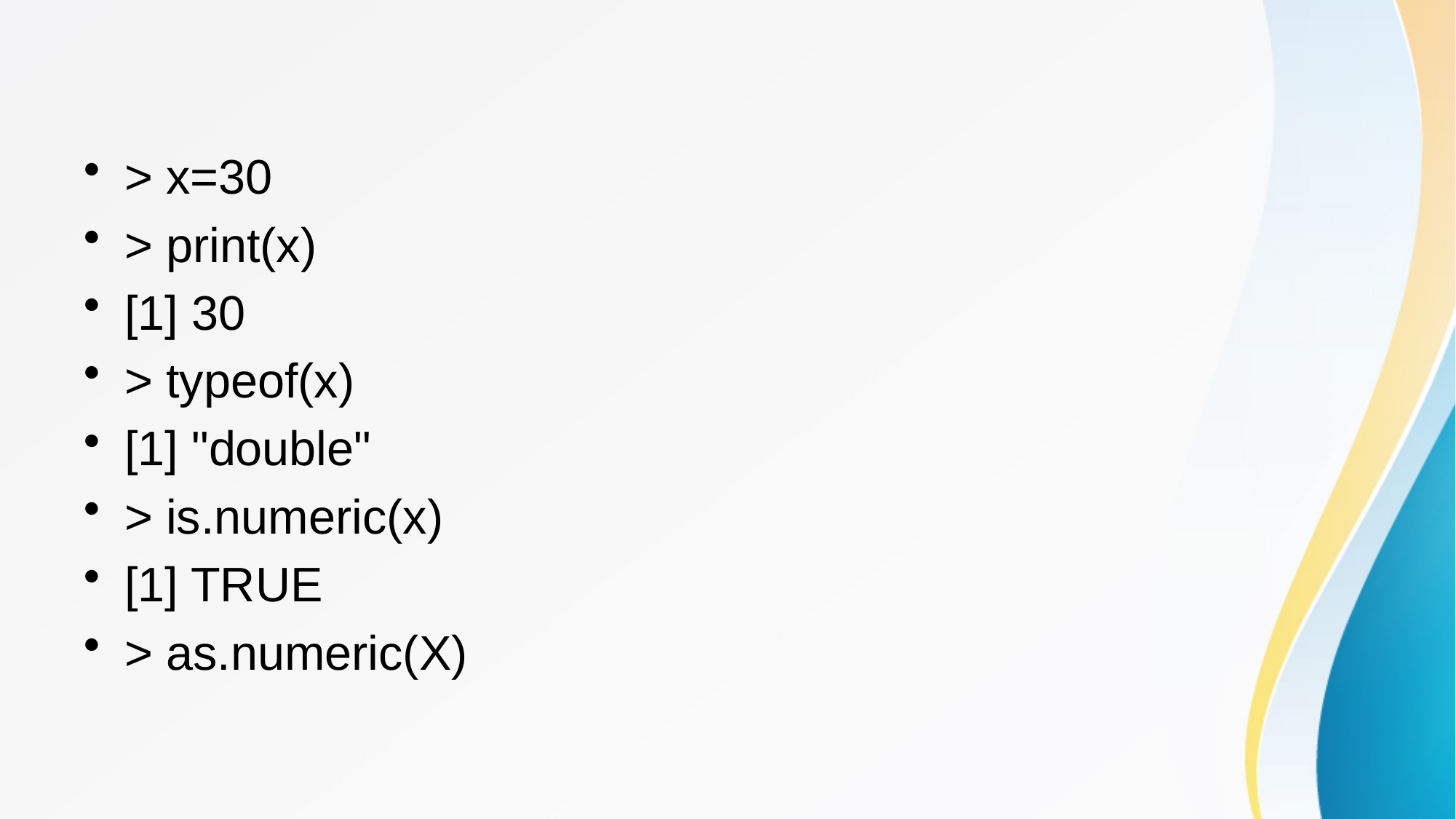

#
> x=30
> print(x)
[1] 30
> typeof(x)
[1] "double"
> is.numeric(x)
[1] TRUE
> as.numeric(X)